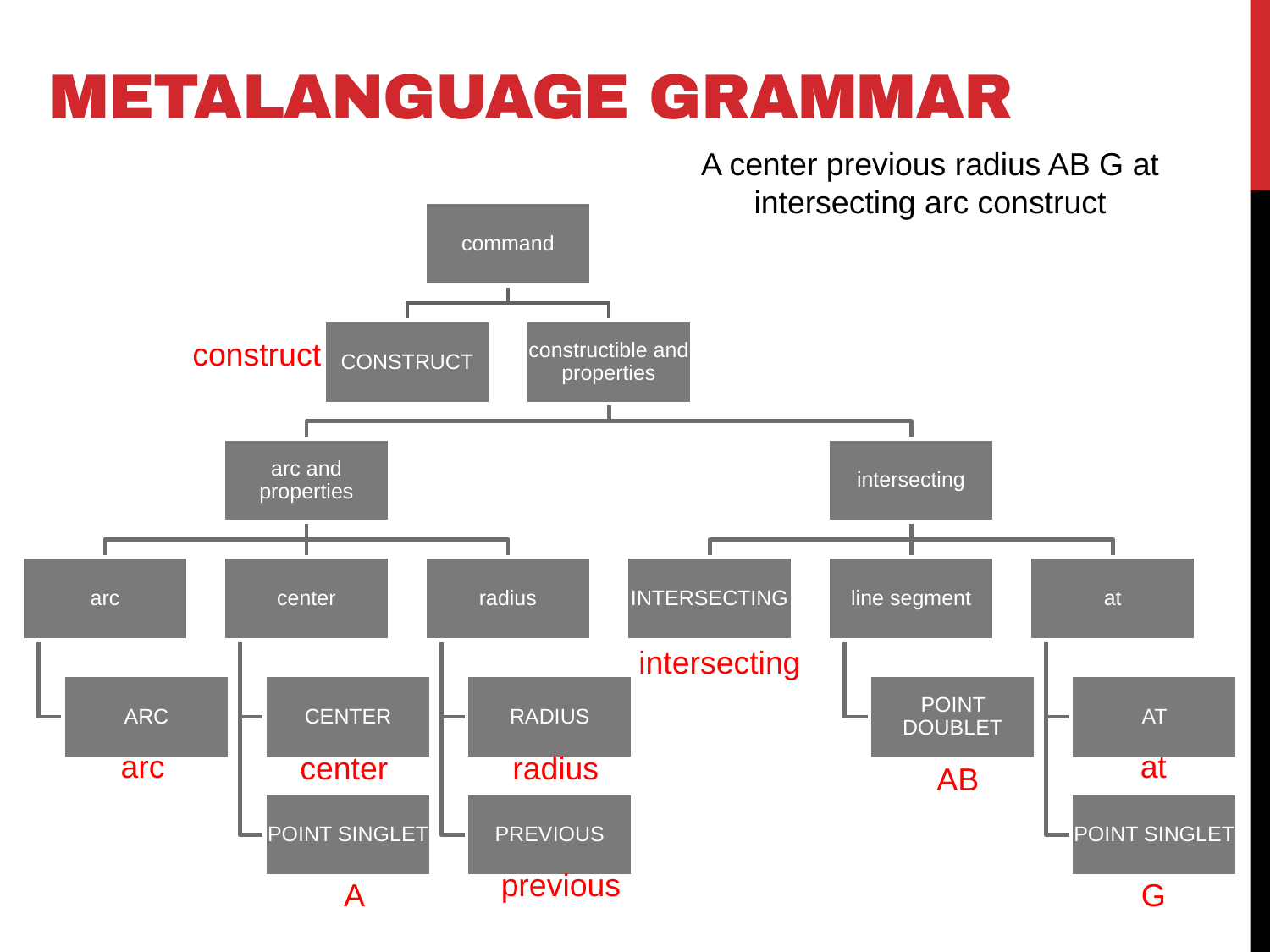

# Metalanguage grammar
command
CONSTRUCT
constructible and properties
arc and properties
arc
ARC
center
CENTER
POINT SINGLET
radius
RADIUS
PREVIOUS
intersecting
INTERSECTING
line segment
POINT DOUBLET
at
AT
POINT SINGLET
A center previous radius AB G at intersecting arc construct
construct
intersecting
arc
at
center
radius
AB
previous
A
G